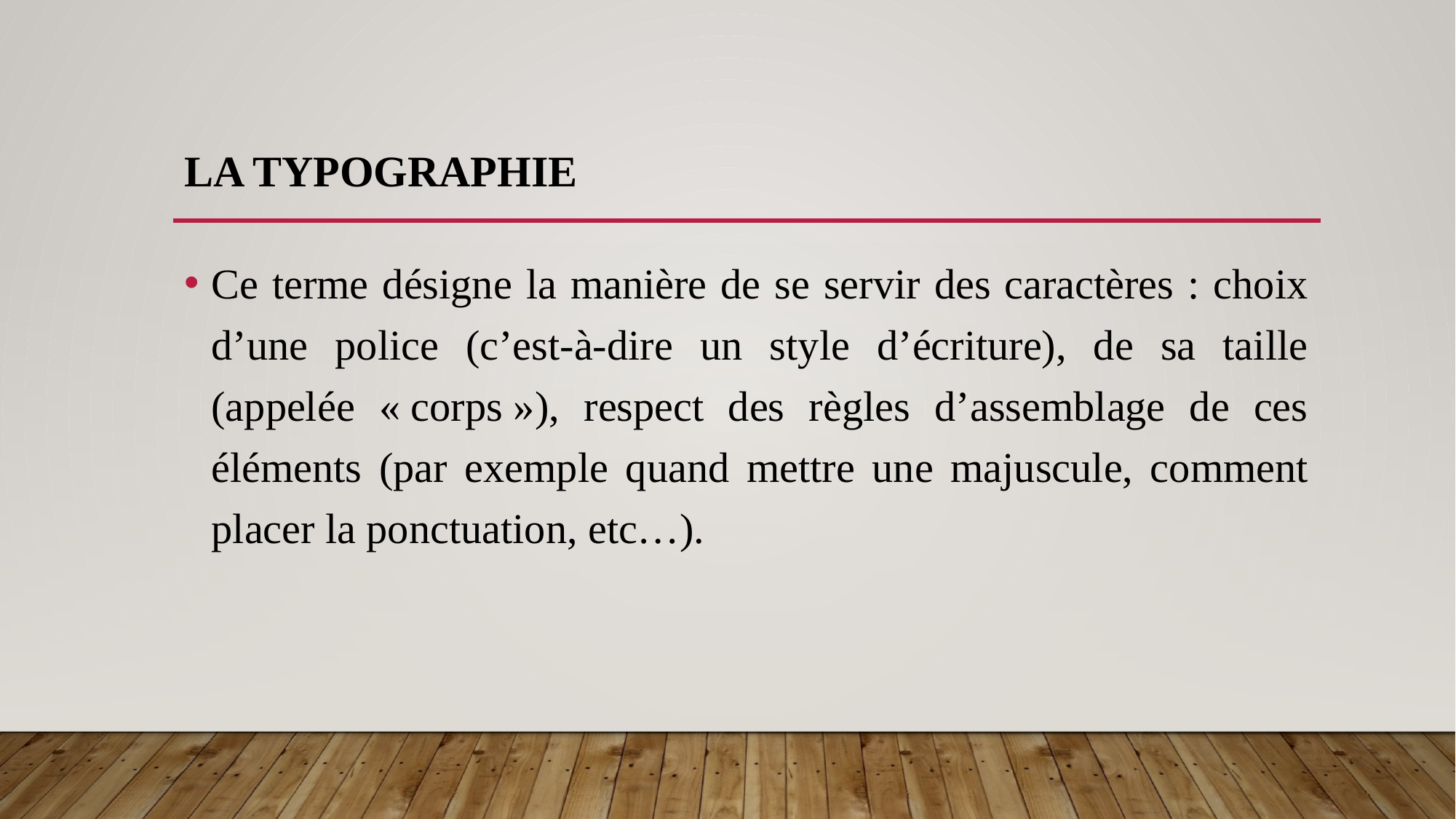

# La typographie
Ce terme désigne la manière de se servir des caractères : choix d’une police (c’est-à-dire un style d’écriture), de sa taille (appelée « corps »), respect des règles d’assemblage de ces éléments (par exemple quand mettre une majuscule, comment placer la ponctuation, etc…).